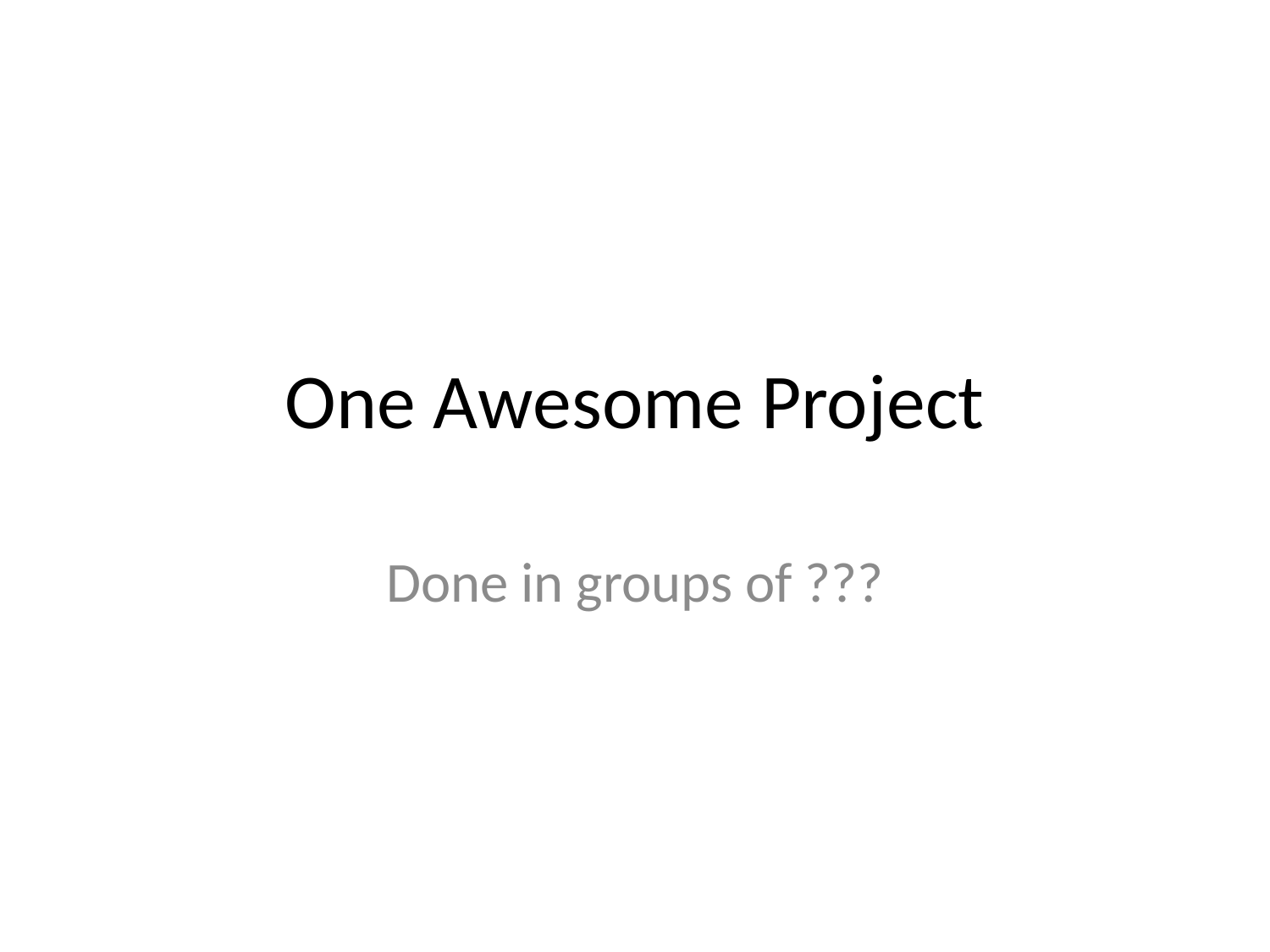

# One Awesome Project
Done in groups of ???